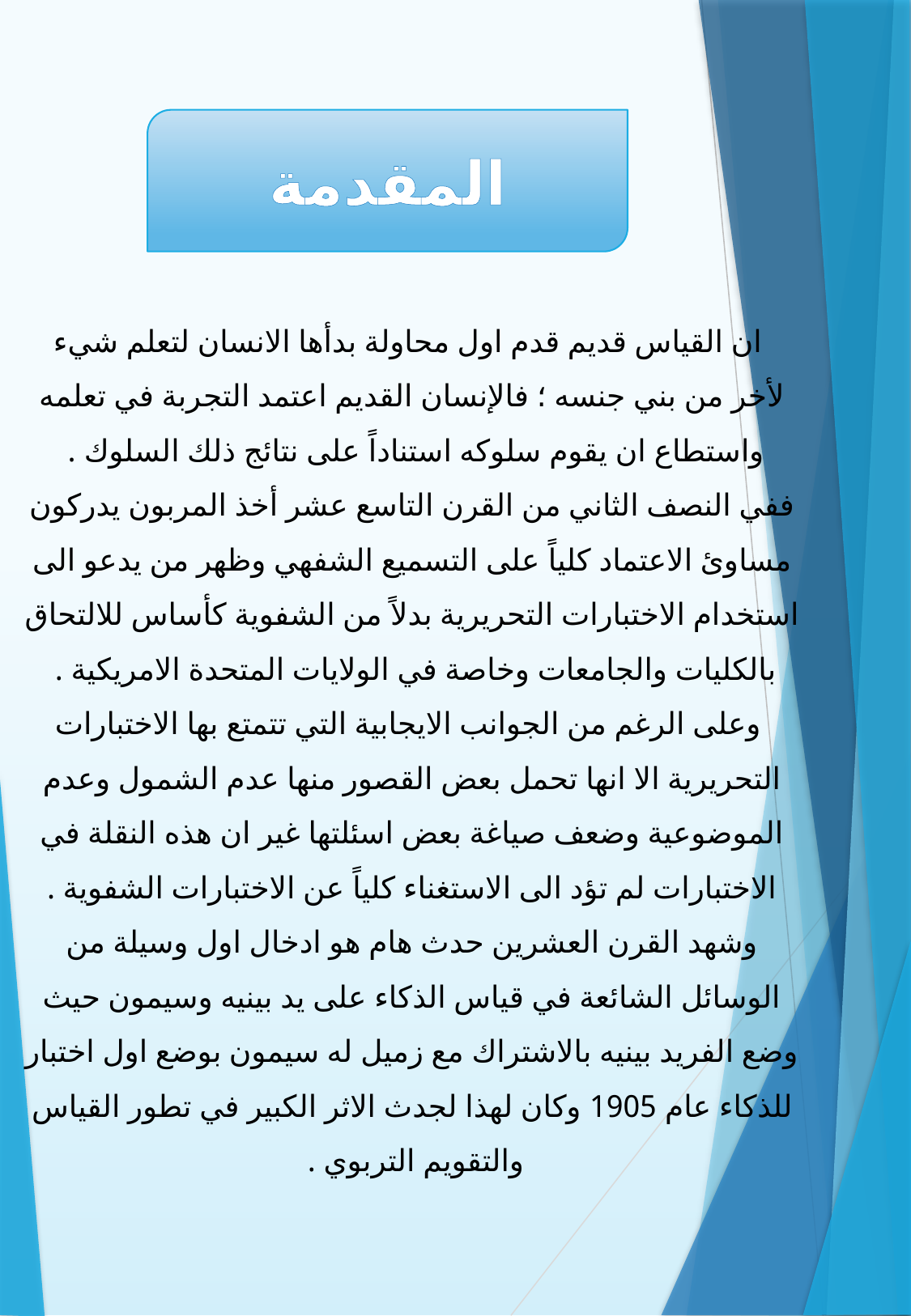

المقدمة
 ان القياس قديم قدم اول محاولة بدأها الانسان لتعلم شيء لأخر من بني جنسه ؛ فالإنسان القديم اعتمد التجربة في تعلمه واستطاع ان يقوم سلوكه استناداً على نتائج ذلك السلوك .
ففي النصف الثاني من القرن التاسع عشر أخذ المربون يدركون مساوئ الاعتماد كلياً على التسميع الشفهي وظهر من يدعو الى استخدام الاختبارات التحريرية بدلاً من الشفوية كأساس للالتحاق بالكليات والجامعات وخاصة في الولايات المتحدة الامريكية .
 وعلى الرغم من الجوانب الايجابية التي تتمتع بها الاختبارات التحريرية الا انها تحمل بعض القصور منها عدم الشمول وعدم الموضوعية وضعف صياغة بعض اسئلتها غير ان هذه النقلة في الاختبارات لم تؤد الى الاستغناء كلياً عن الاختبارات الشفوية .
وشهد القرن العشرين حدث هام هو ادخال اول وسيلة من الوسائل الشائعة في قياس الذكاء على يد بينيه وسيمون حيث وضع الفريد بينيه بالاشتراك مع زميل له سيمون بوضع اول اختبار للذكاء عام 1905 وكان لهذا لجدث الاثر الكبير في تطور القياس والتقويم التربوي .